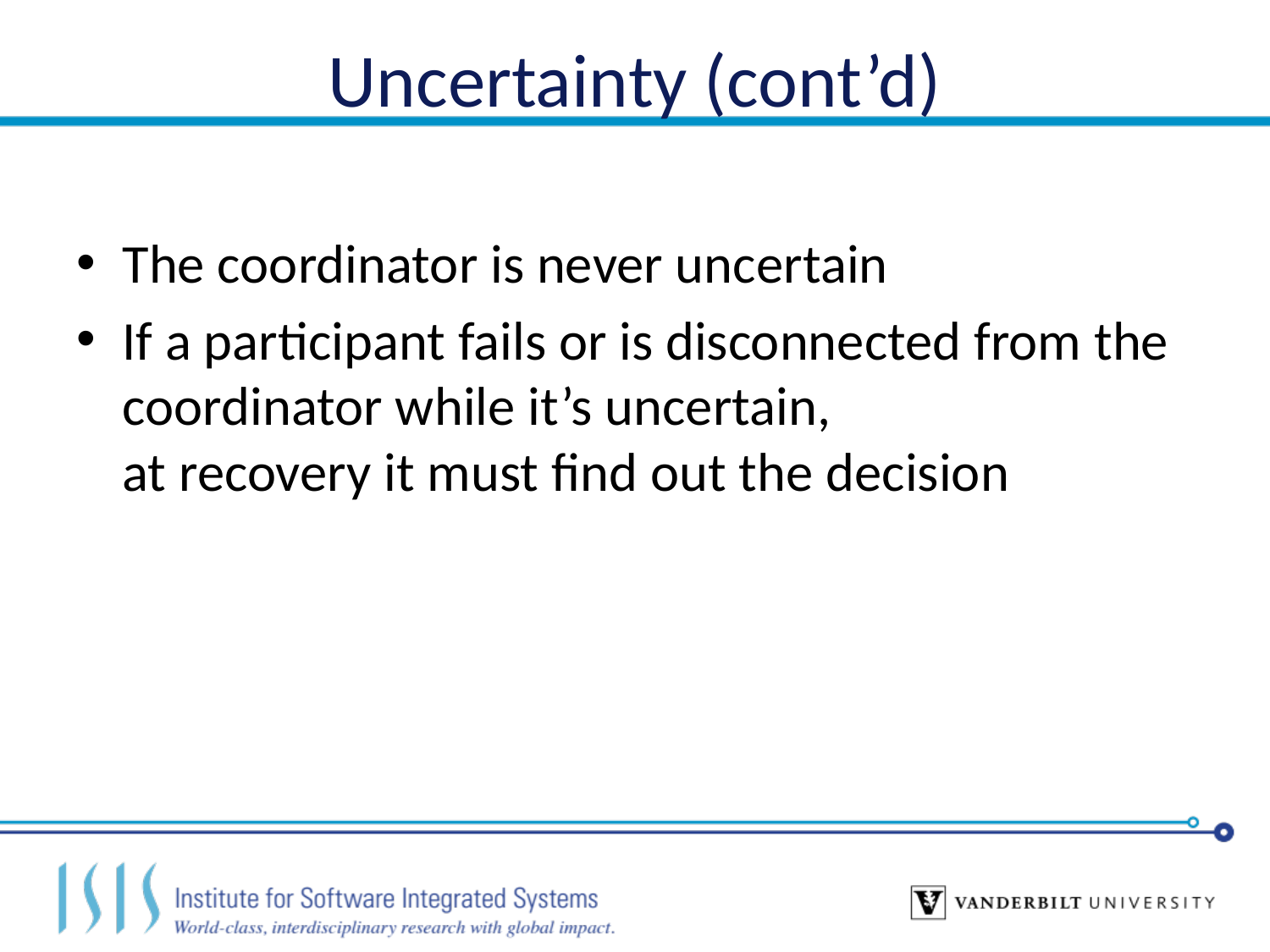

# Uncertainty (cont’d)
The coordinator is never uncertain
If a participant fails or is disconnected from the coordinator while it’s uncertain,
at recovery it must find out the decision